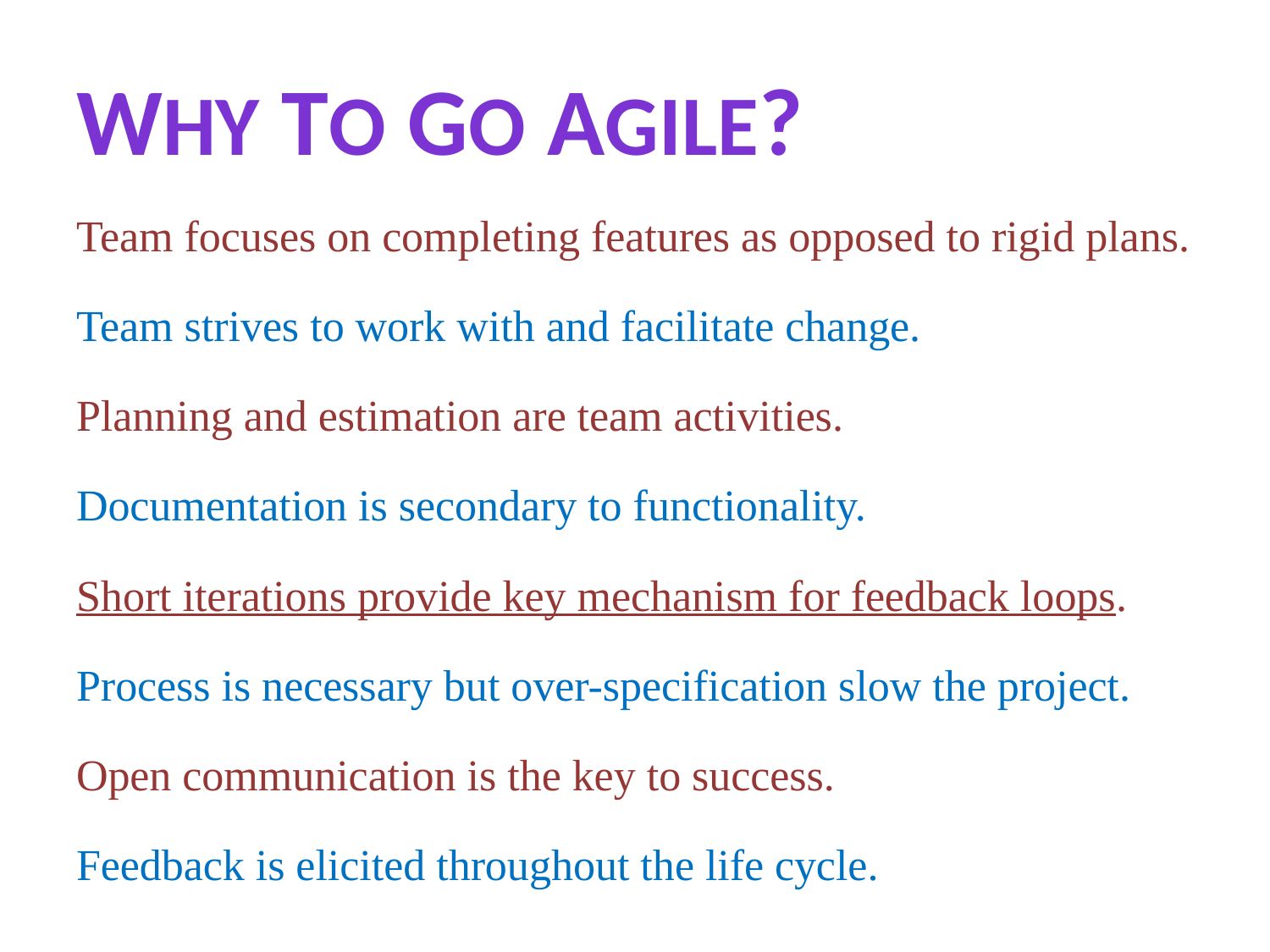

# Why to go Agile?
Team focuses on completing features as opposed to rigid plans.
Team strives to work with and facilitate change.
Planning and estimation are team activities.
Documentation is secondary to functionality.
Short iterations provide key mechanism for feedback loops.
Process is necessary but over-specification slow the project.
Open communication is the key to success.
Feedback is elicited throughout the life cycle.